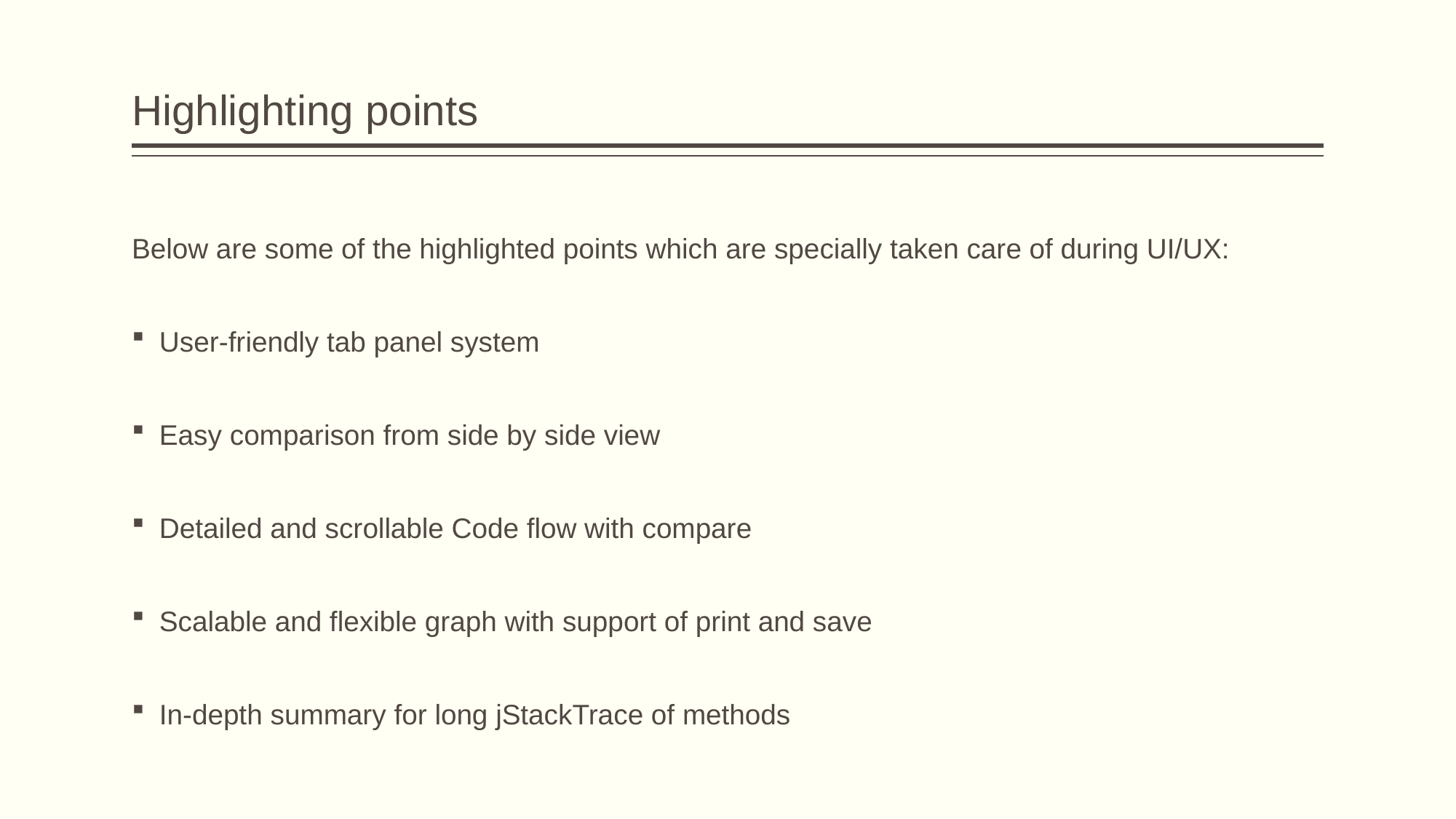

# Highlighting points
Below are some of the highlighted points which are specially taken care of during UI/UX:
User-friendly tab panel system
Easy comparison from side by side view
Detailed and scrollable Code flow with compare
Scalable and flexible graph with support of print and save
In-depth summary for long jStackTrace of methods